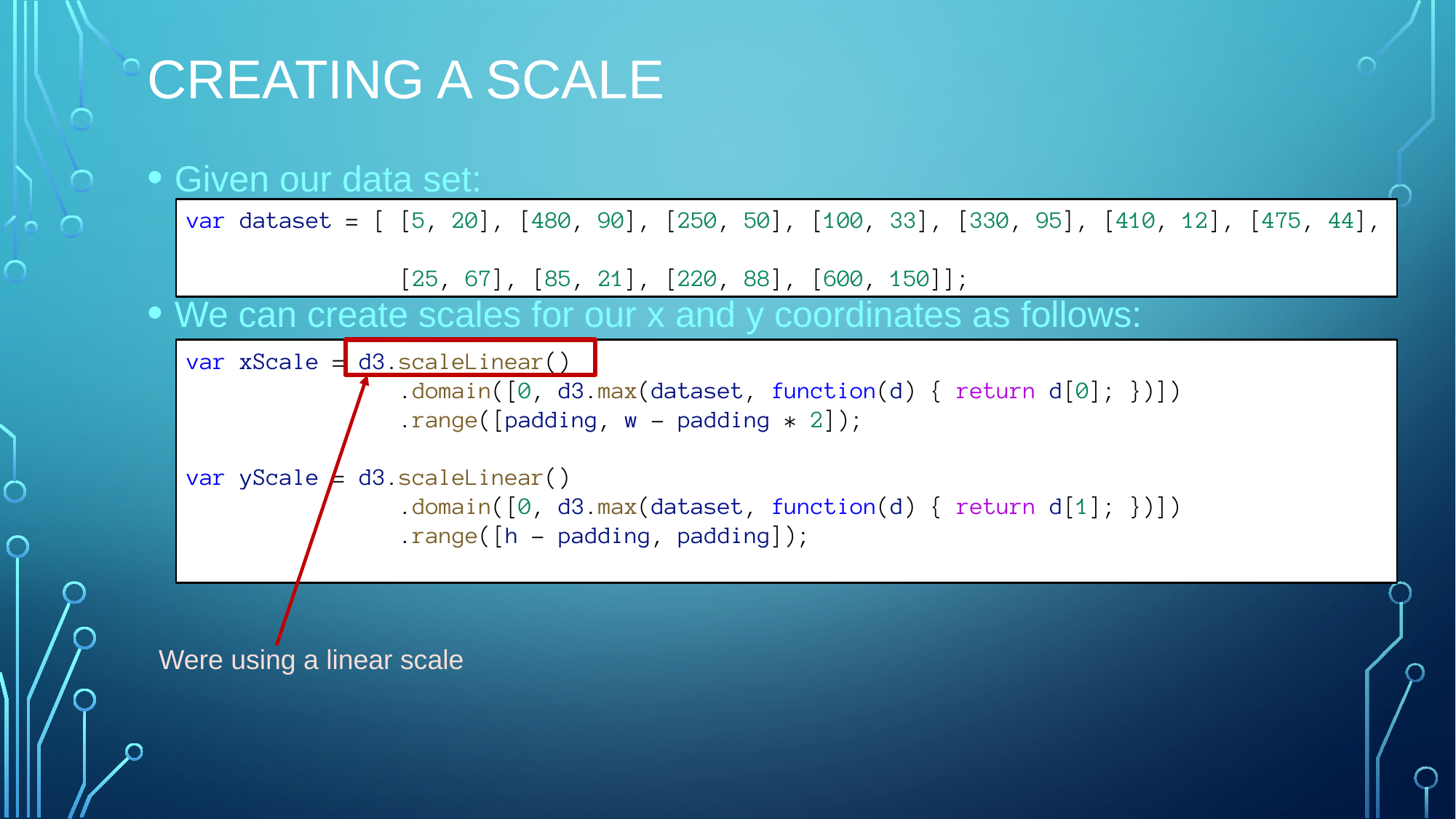

# Creating a scale
Given our data set:

We can create scales for our x and y coordinates as follows:

var dataset = [ [5, 20], [480, 90], [250, 50], [100, 33], [330, 95], [410, 12], [475, 44],
                [25, 67], [85, 21], [220, 88], [600, 150]];
var xScale = d3.scaleLinear()
                .domain([0, d3.max(dataset, function(d) { return d[0]; })])
                .range([padding, w - padding * 2]);
var yScale = d3.scaleLinear()
                .domain([0, d3.max(dataset, function(d) { return d[1]; })])
                .range([h - padding, padding]);

Were using a linear scale